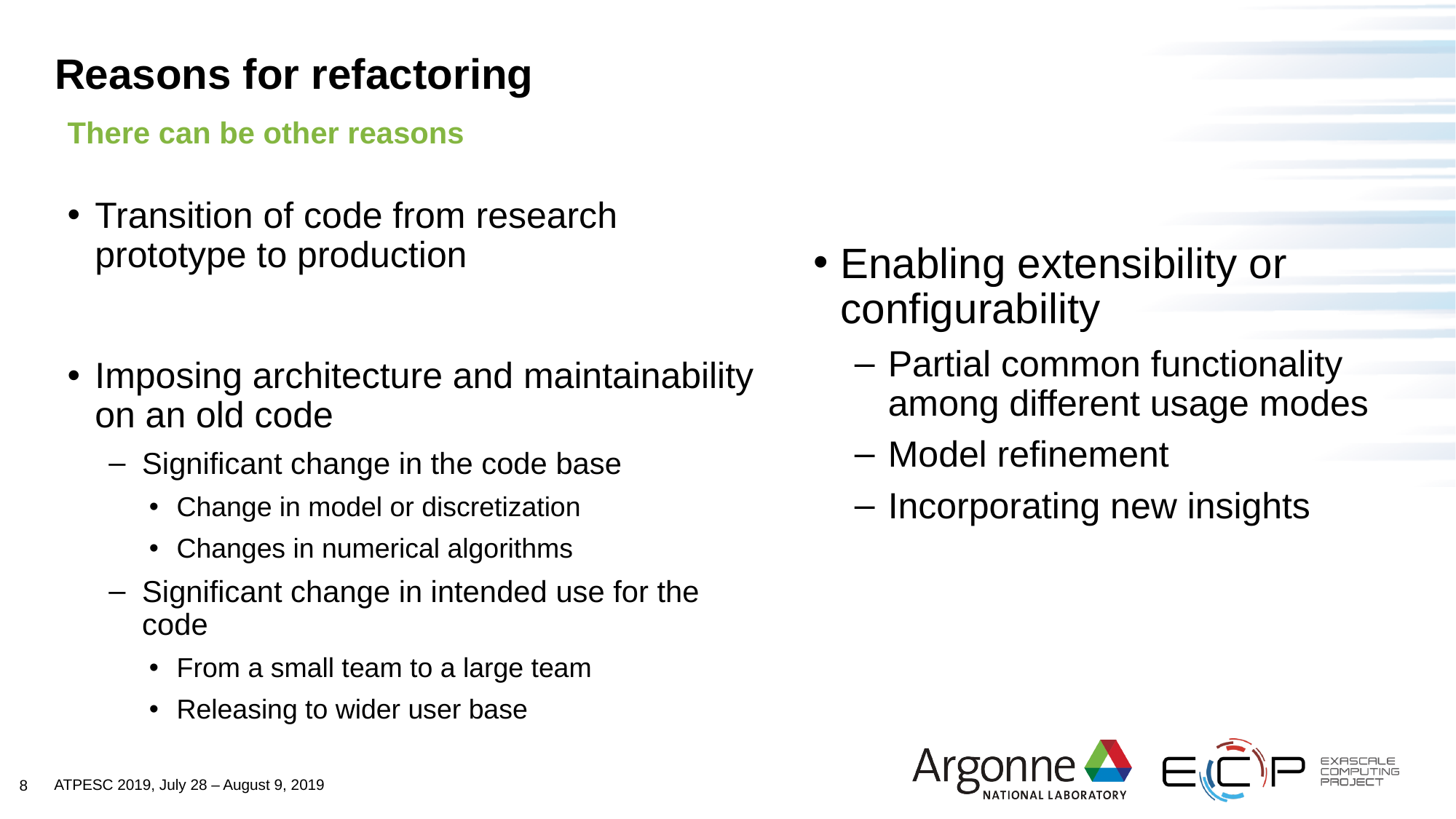

# Reasons for refactoring
There can be other reasons

Enabling extensibility or configurability
Partial common functionality among different usage modes
Model refinement
Incorporating new insights

Transition of code from research prototype to production

Imposing architecture and maintainability on an old code
Significant change in the code base
Change in model or discretization
Changes in numerical algorithms
Significant change in intended use for the code
From a small team to a large team
Releasing to wider user base